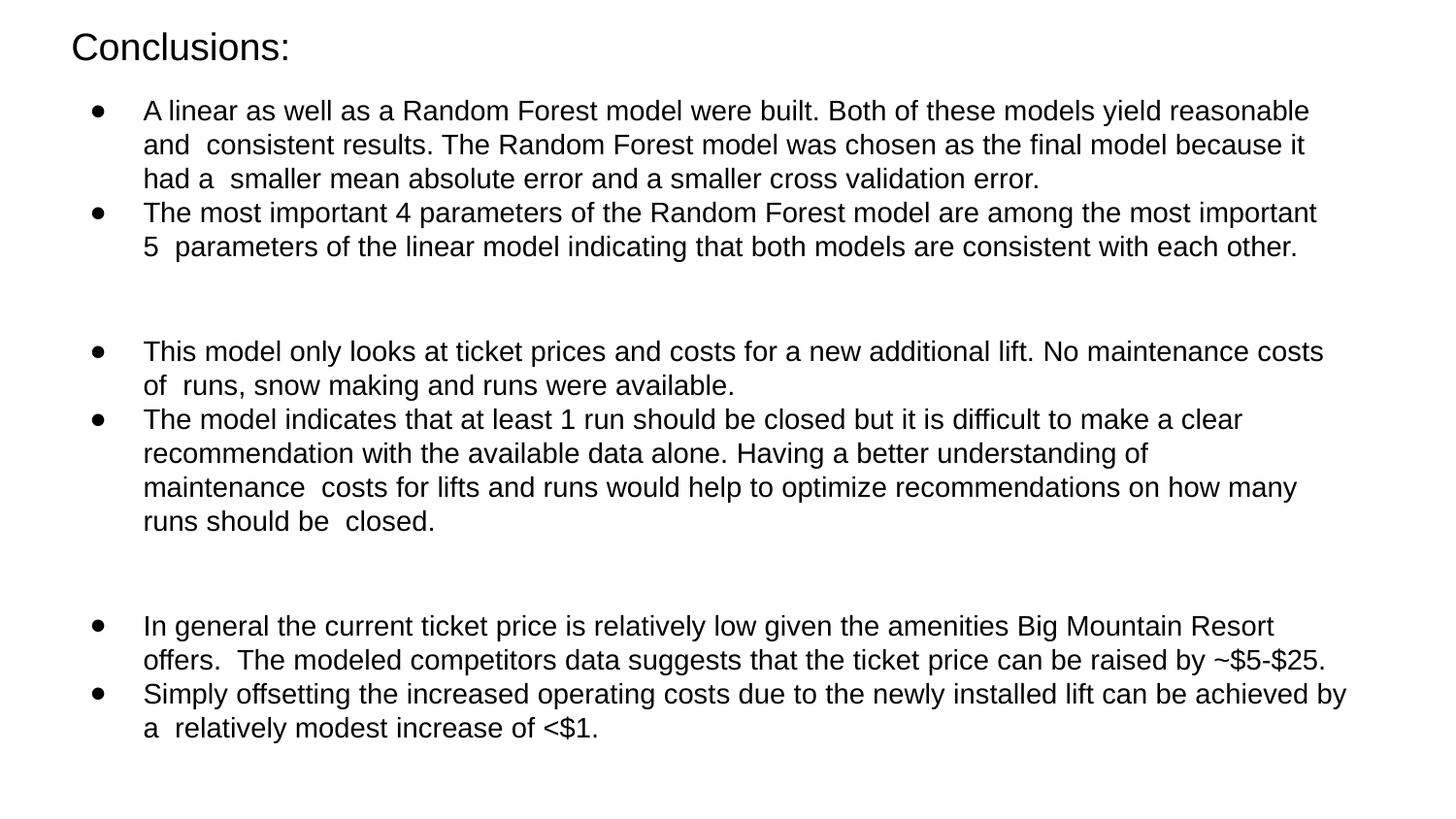

# Conclusions:
A linear as well as a Random Forest model were built. Both of these models yield reasonable and  consistent results. The Random Forest model was chosen as the final model because it had a  smaller mean absolute error and a smaller cross validation error.
The most important 4 parameters of the Random Forest model are among the most important 5  parameters of the linear model indicating that both models are consistent with each other.

This model only looks at ticket prices and costs for a new additional lift. No maintenance costs of  runs, snow making and runs were available.
The model indicates that at least 1 run should be closed but it is difficult to make a clear  recommendation with the available data alone. Having a better understanding of maintenance  costs for lifts and runs would help to optimize recommendations on how many runs should be  closed.

In general the current ticket price is relatively low given the amenities Big Mountain Resort offers.  The modeled competitors data suggests that the ticket price can be raised by ~$5-$25.
Simply offsetting the increased operating costs due to the newly installed lift can be achieved by a  relatively modest increase of <$1.